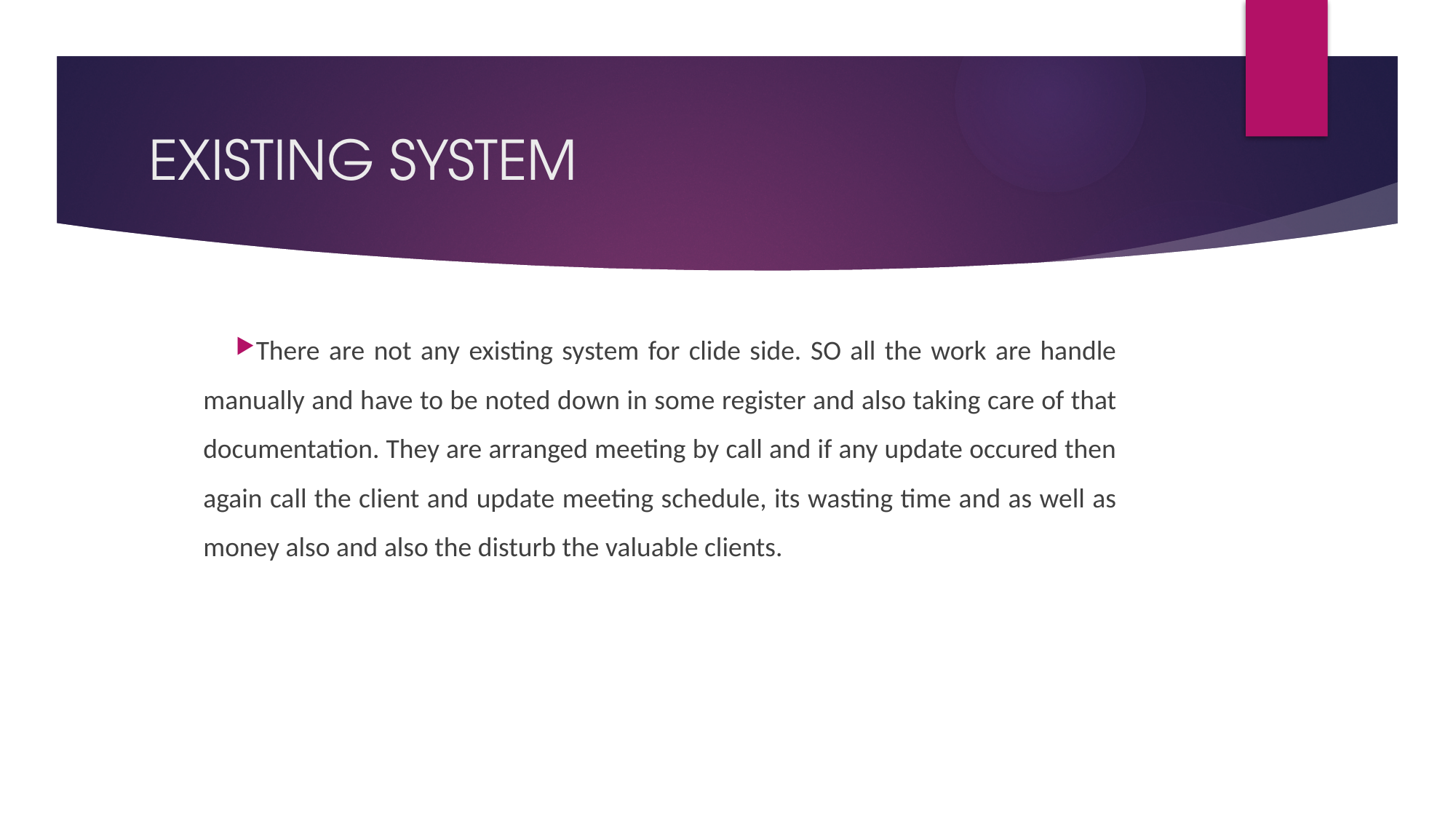

# EXISTING SYSTEM
There are not any existing system for clide side. SO all the work are handle manually and have to be noted down in some register and also taking care of that documentation. They are arranged meeting by call and if any update occured then again call the client and update meeting schedule, its wasting time and as well as money also and also the disturb the valuable clients.